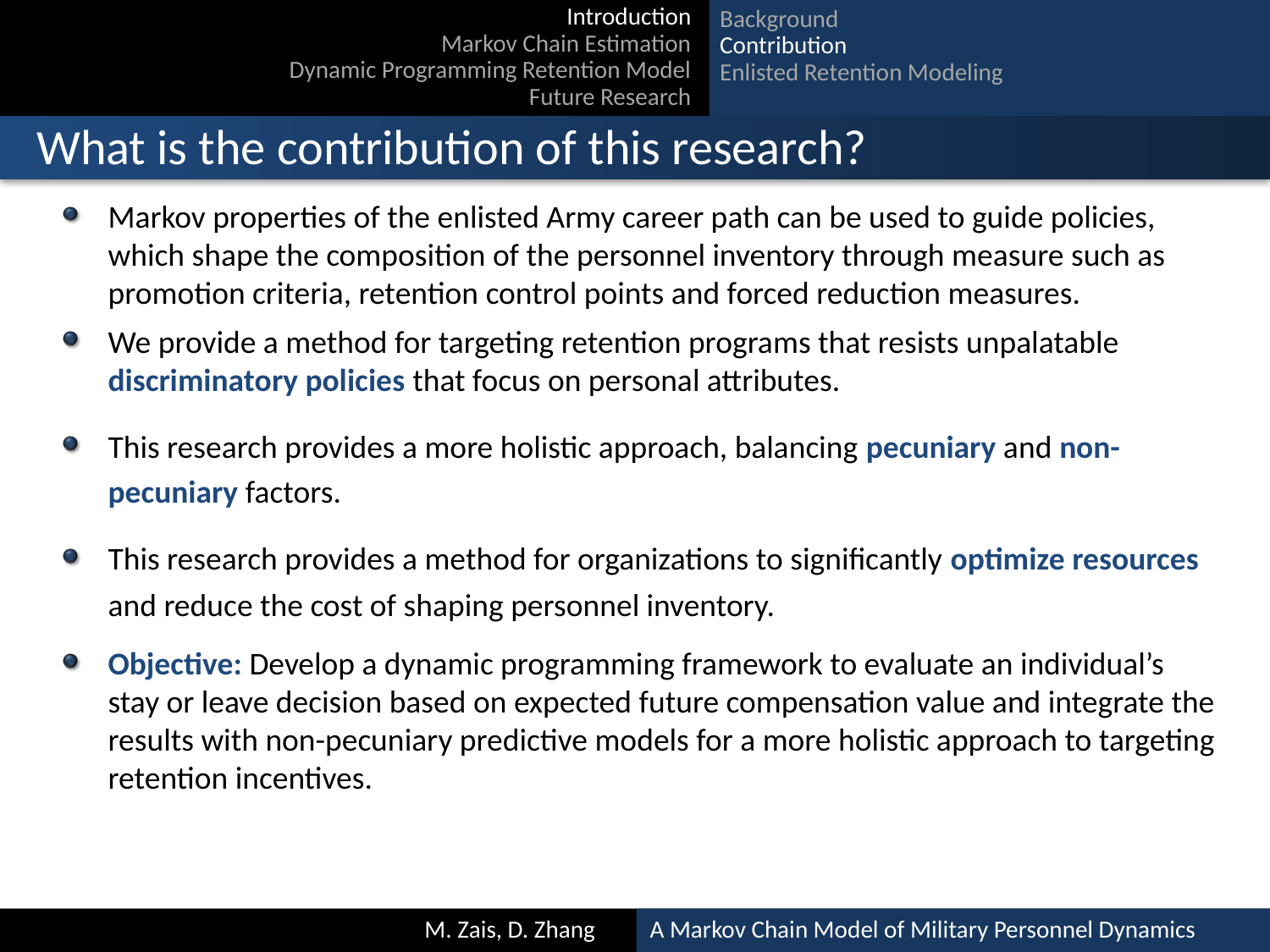

Background
Contribution
Enlisted Retention Modeling

Introduction
Markov Chain Estimation
Dynamic Programming Retention Model
Future Research
# What is the contribution of this research?
Markov properties of the enlisted Army career path can be used to guide policies, which shape the composition of the personnel inventory through measure such as promotion criteria, retention control points and forced reduction measures.
We provide a method for targeting retention programs that resists unpalatable discriminatory policies that focus on personal attributes.
This research provides a more holistic approach, balancing pecuniary and non-pecuniary factors.
This research provides a method for organizations to significantly optimize resources and reduce the cost of shaping personnel inventory.
Objective: Develop a dynamic programming framework to evaluate an individual’s stay or leave decision based on expected future compensation value and integrate the results with non-pecuniary predictive models for a more holistic approach to targeting retention incentives.